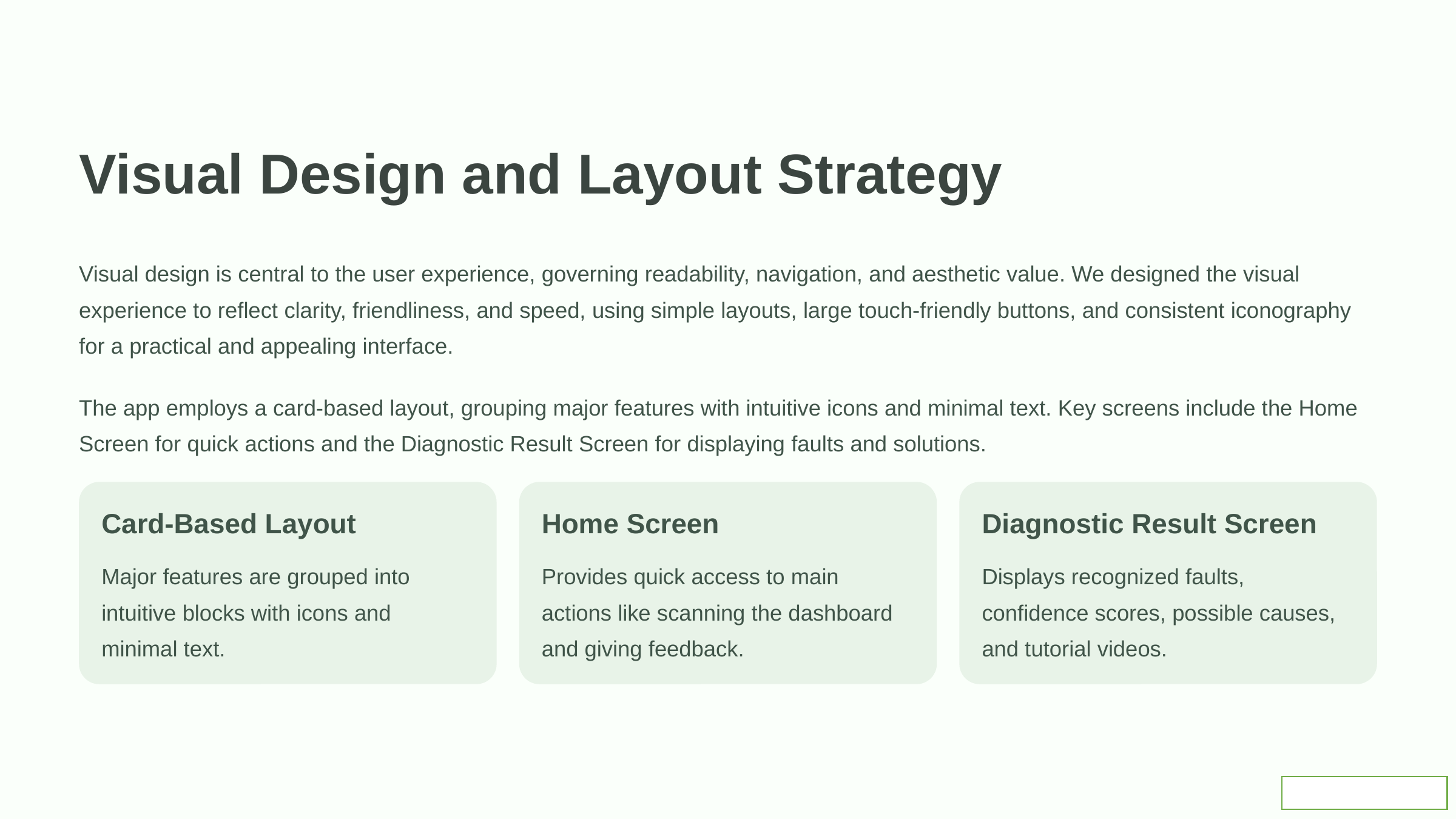

Visual Design and Layout Strategy
Visual design is central to the user experience, governing readability, navigation, and aesthetic value. We designed the visual experience to reflect clarity, friendliness, and speed, using simple layouts, large touch-friendly buttons, and consistent iconography for a practical and appealing interface.
The app employs a card-based layout, grouping major features with intuitive icons and minimal text. Key screens include the Home Screen for quick actions and the Diagnostic Result Screen for displaying faults and solutions.

Card-Based Layout
Home Screen
Diagnostic Result Screen
Major features are grouped into intuitive blocks with icons and minimal text.
Provides quick access to main actions like scanning the dashboard and giving feedback.
Displays recognized faults, confidence scores, possible causes, and tutorial videos.